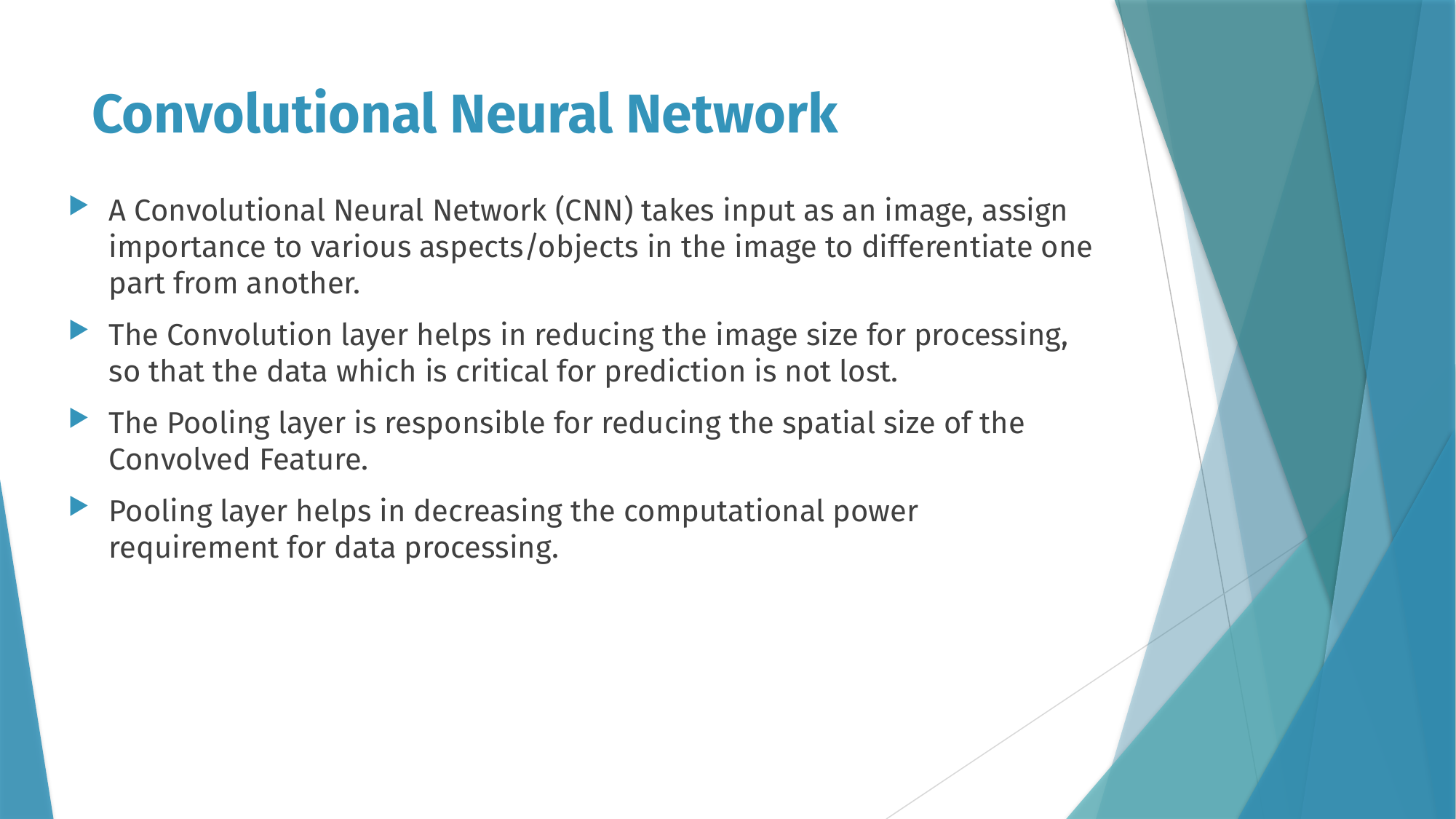

# Convolutional Neural Network
A Convolutional Neural Network (CNN) takes input as an image, assign importance to various aspects/objects in the image to differentiate one part from another.
The Convolution layer helps in reducing the image size for processing, so that the data which is critical for prediction is not lost.
The Pooling layer is responsible for reducing the spatial size of the Convolved Feature.
Pooling layer helps in decreasing the computational power requirement for data processing.